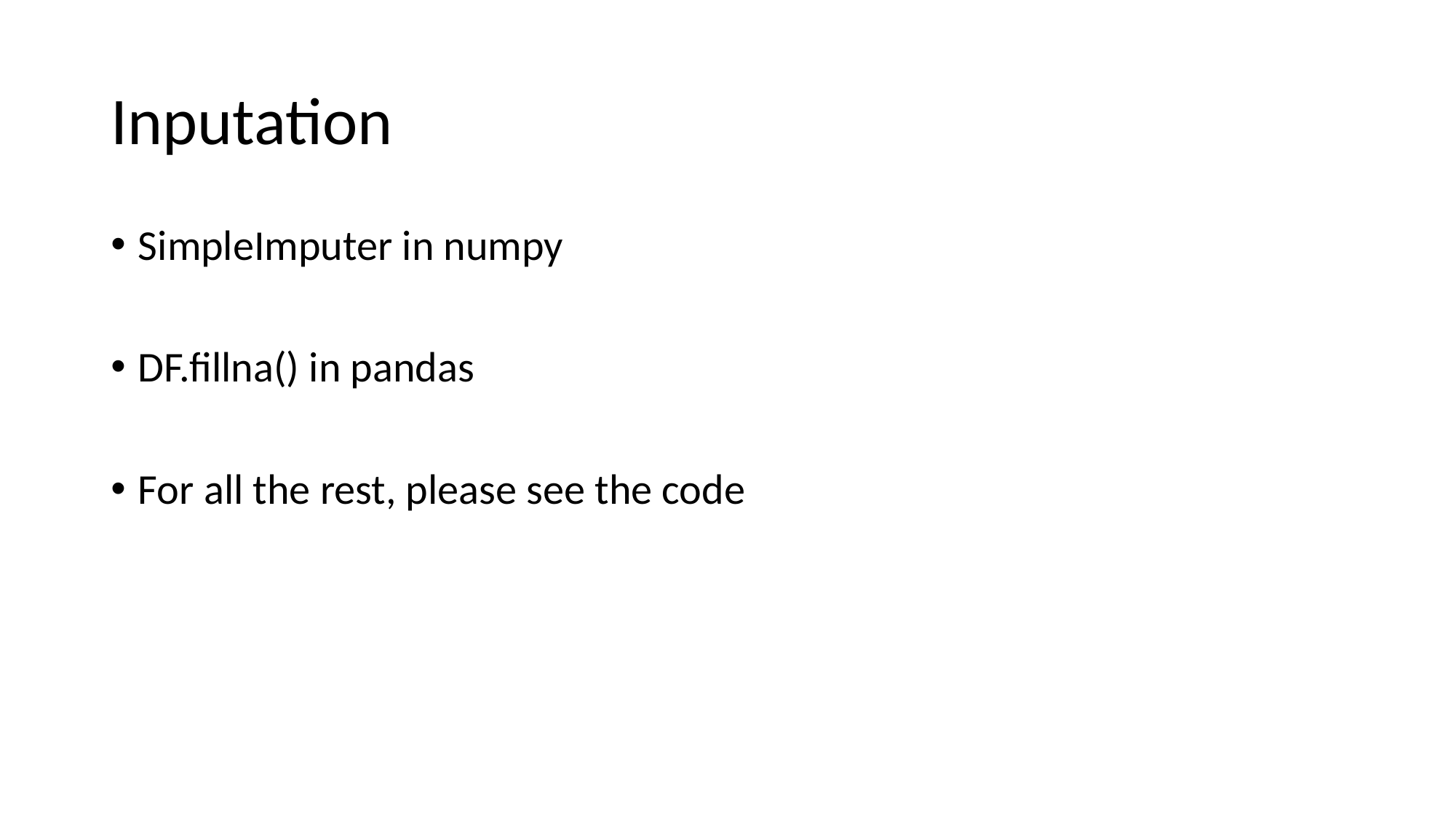

# Inputation
SimpleImputer in numpy

DF.fillna() in pandas

For all the rest, please see the code